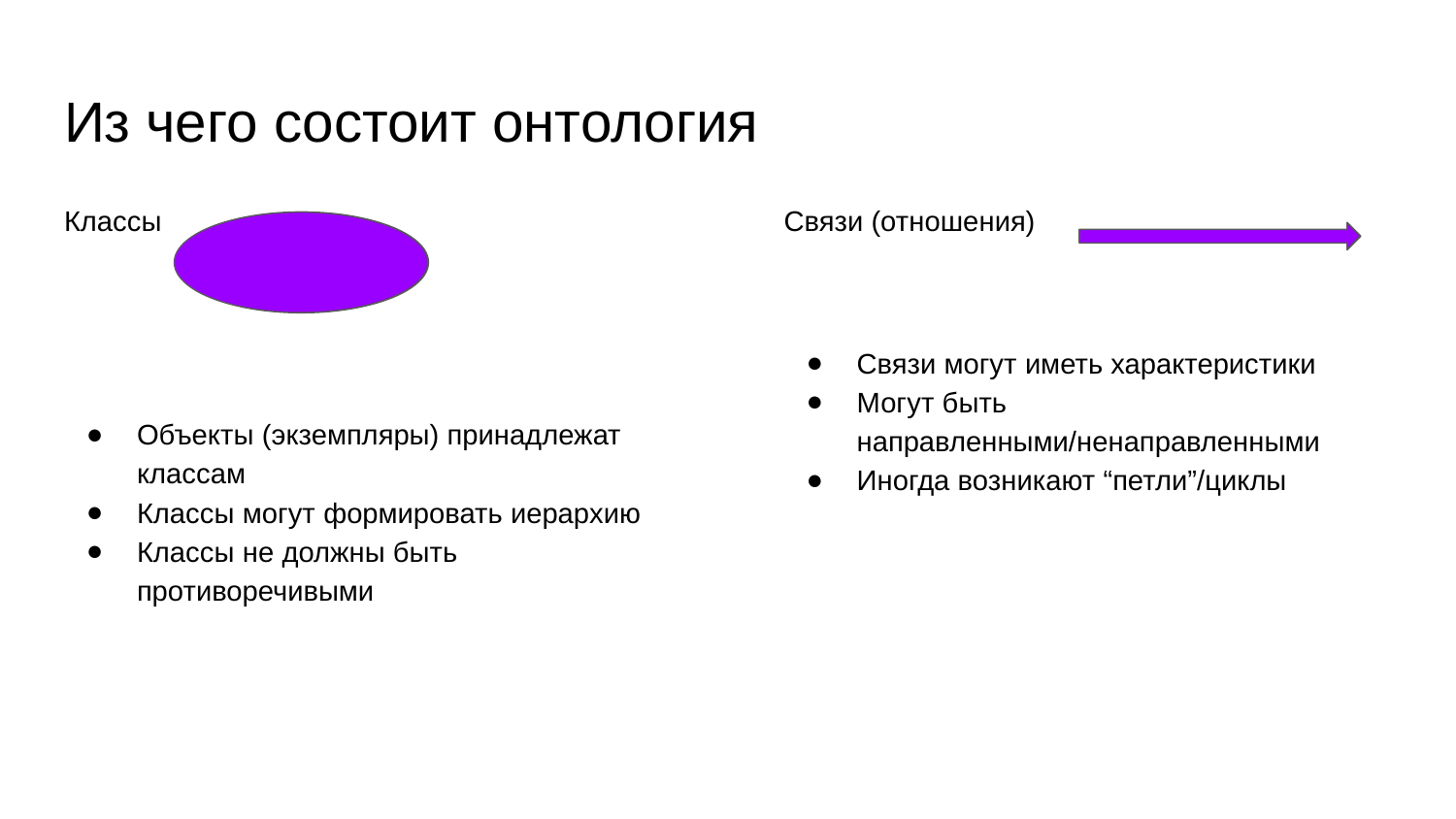

# Из чего состоит онтология
Классы

Объекты (экземпляры) принадлежат классам
Классы могут формировать иерархию
Классы не должны быть противоречивыми

Связи (отношения)

Связи могут иметь характеристики
Могут быть направленными/ненаправленными
Иногда возникают “петли”/циклы